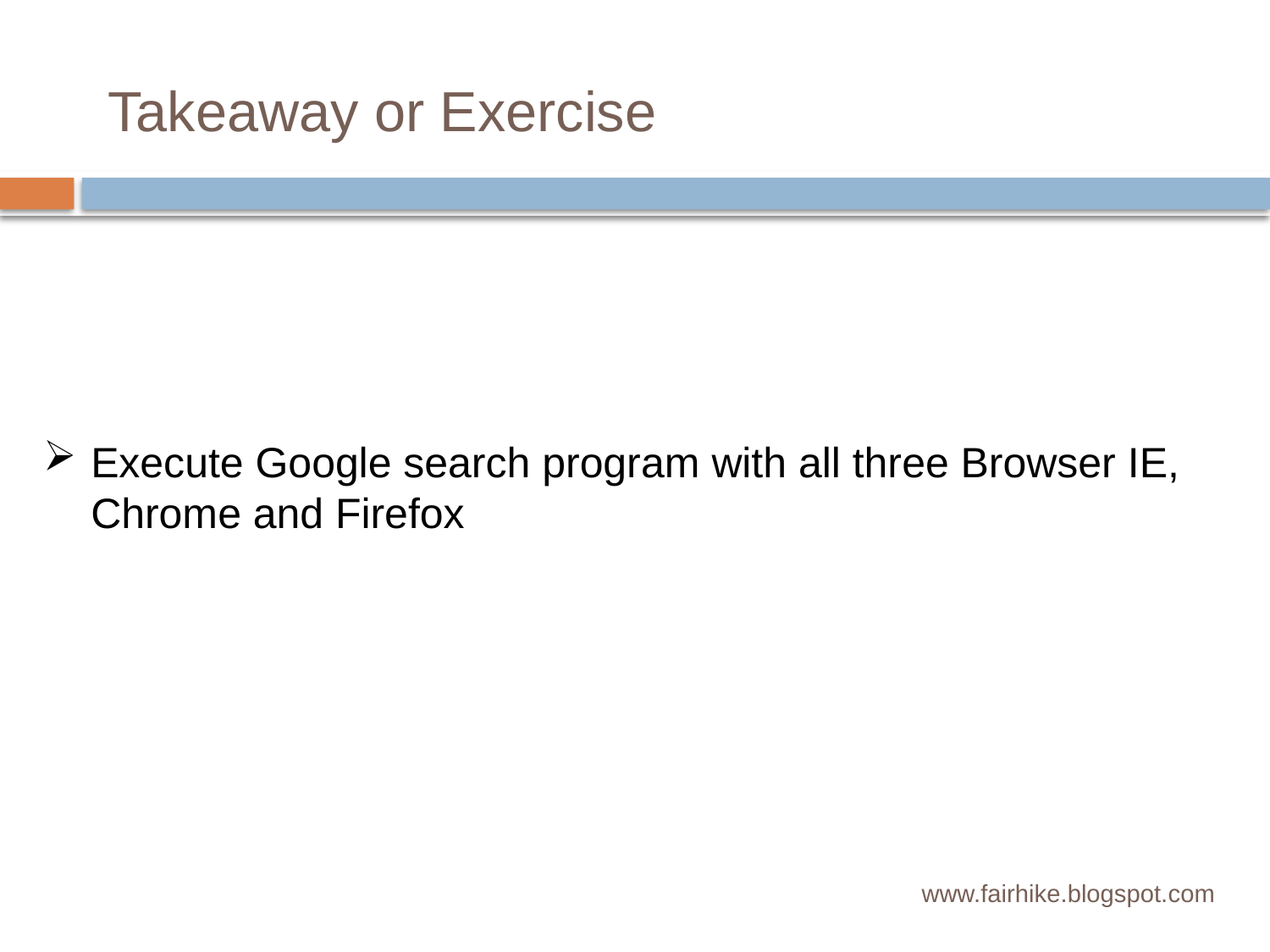

# Takeaway or Exercise

Execute Google search program with all three Browser IE, Chrome and Firefox
www.fairhike.blogspot.com